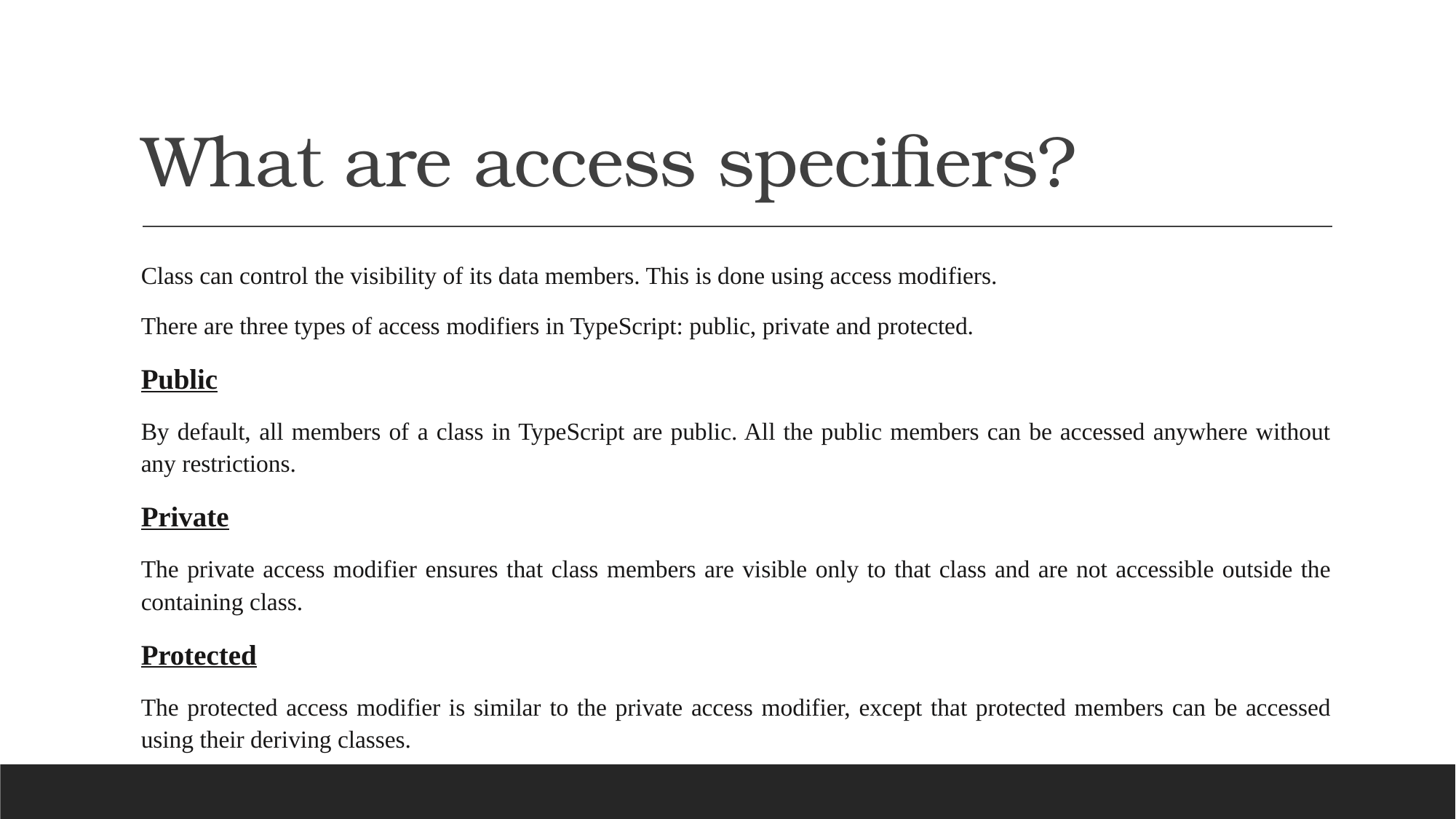

# What are access specifiers?
Class can control the visibility of its data members. This is done using access modifiers.
There are three types of access modifiers in TypeScript: public, private and protected.
Public
By default, all members of a class in TypeScript are public. All the public members can be accessed anywhere without any restrictions.
Private
The private access modifier ensures that class members are visible only to that class and are not accessible outside the containing class.
Protected
The protected access modifier is similar to the private access modifier, except that protected members can be accessed using their deriving classes.